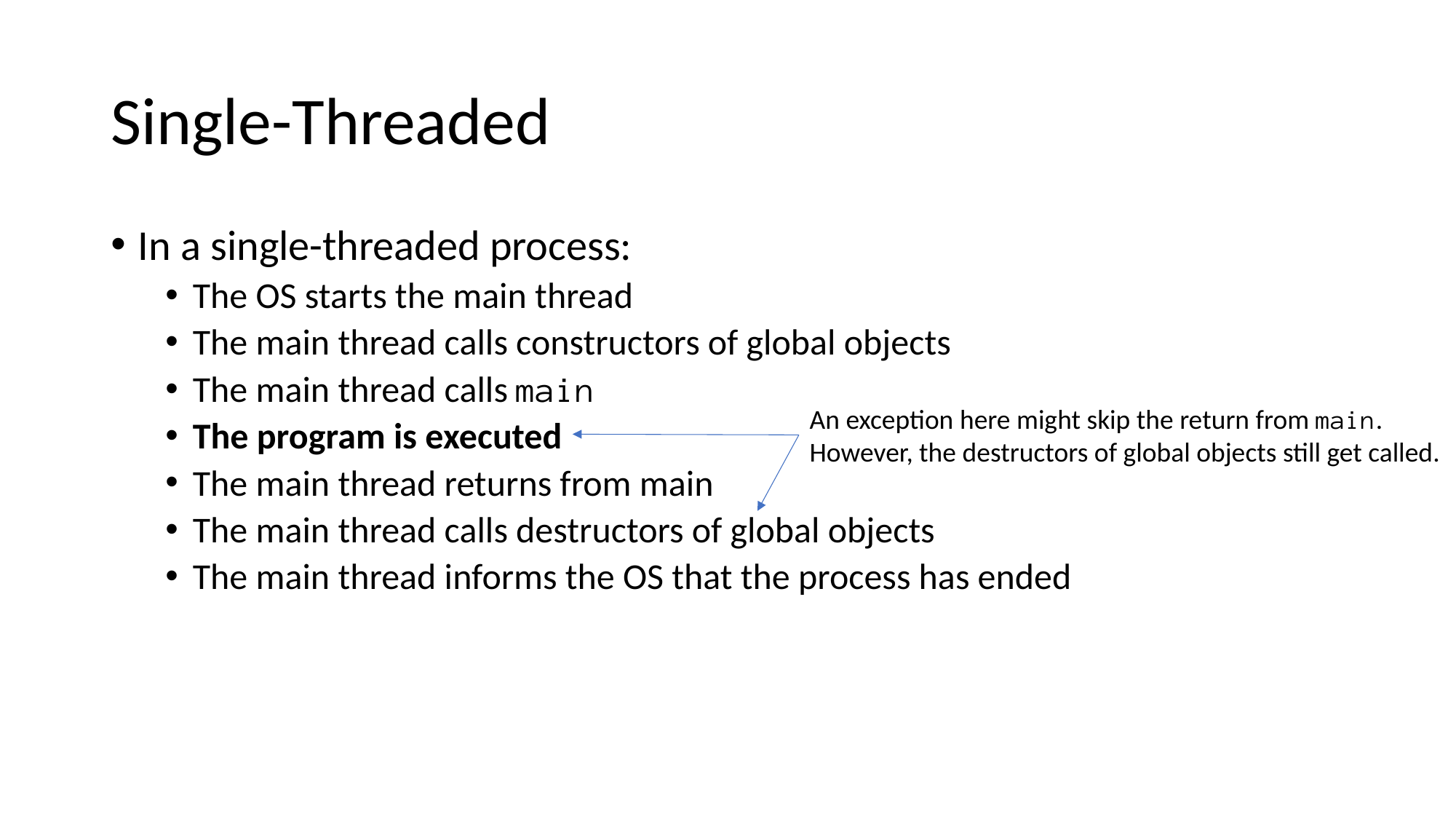

# Single-Threaded
In a single-threaded process:
The OS starts the main thread
The main thread calls constructors of global objects
The main thread calls main
The program is executed
The main thread returns from main
The main thread calls destructors of global objects
The main thread informs the OS that the process has ended
An exception here might skip the return from main.
However, the destructors of global objects still get called.